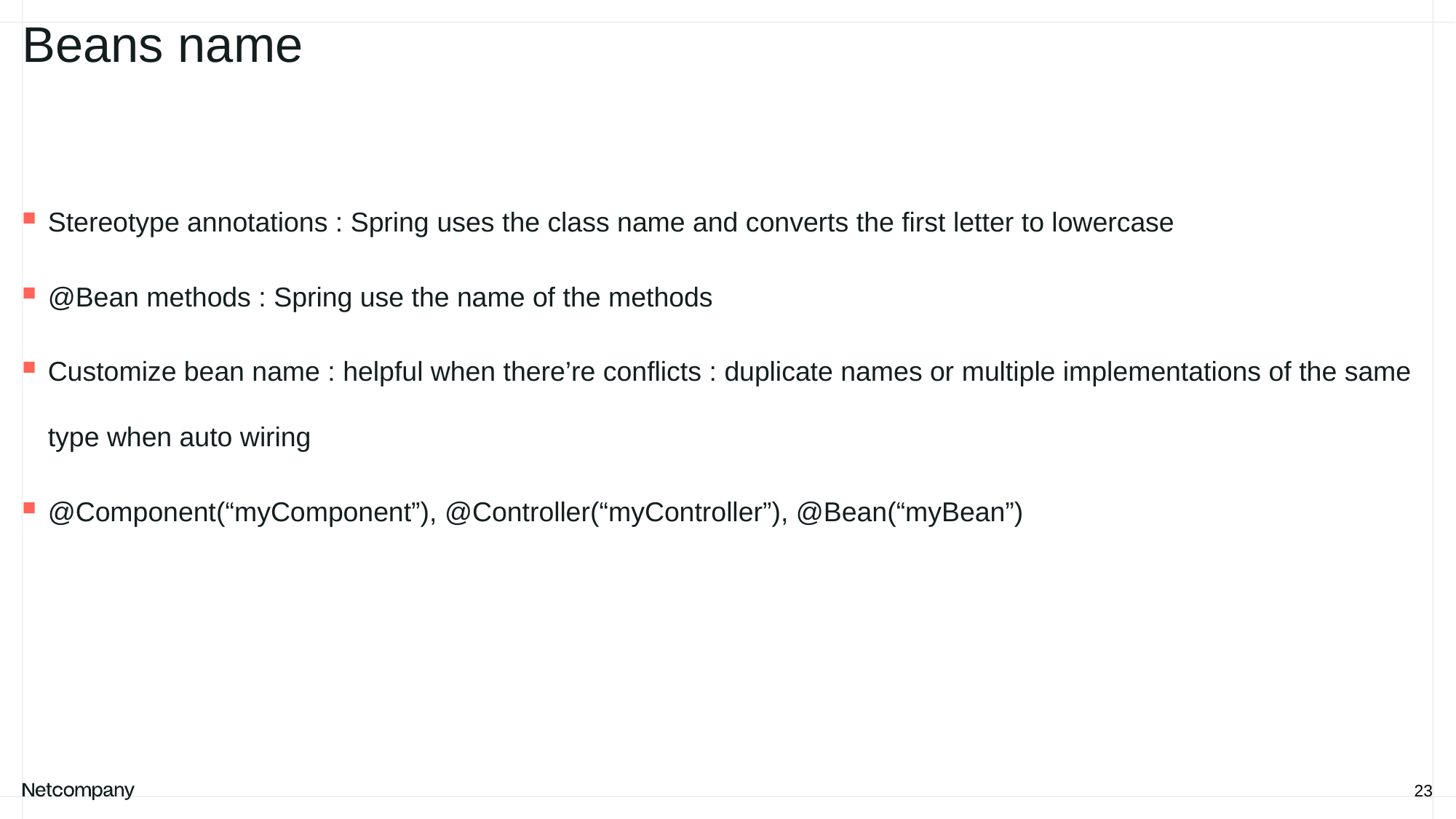

# Beans name
Stereotype annotations : Spring uses the class name and converts the first letter to lowercase
@Bean methods : Spring use the name of the methods
Customize bean name : helpful when there’re conflicts : duplicate names or multiple implementations of the same type when auto wiring
@Component(“myComponent”), @Controller(“myController”), @Bean(“myBean”)

23
21 June, 2023